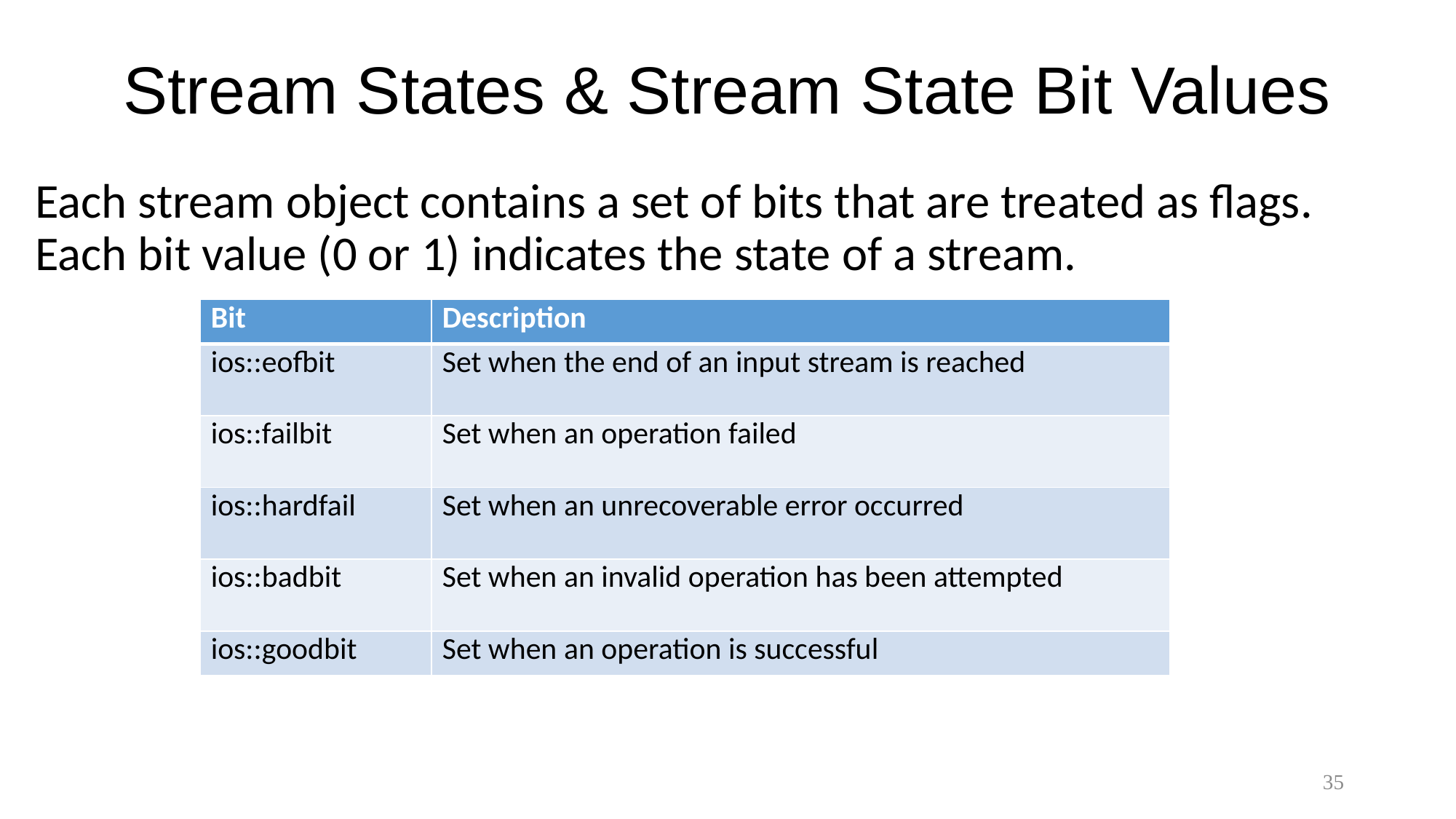

# Stream States & Stream State Bit Values
Each stream object contains a set of bits that are treated as flags.
Each bit value (0 or 1) indicates the state of a stream.

| Bit | Description |
| --- | --- |
| ios::eofbit | Set when the end of an input stream is reached |
| ios::failbit | Set when an operation failed |
| ios::hardfail | Set when an unrecoverable error occurred |
| ios::badbit | Set when an invalid operation has been attempted |
| ios::goodbit | Set when an operation is successful |
35